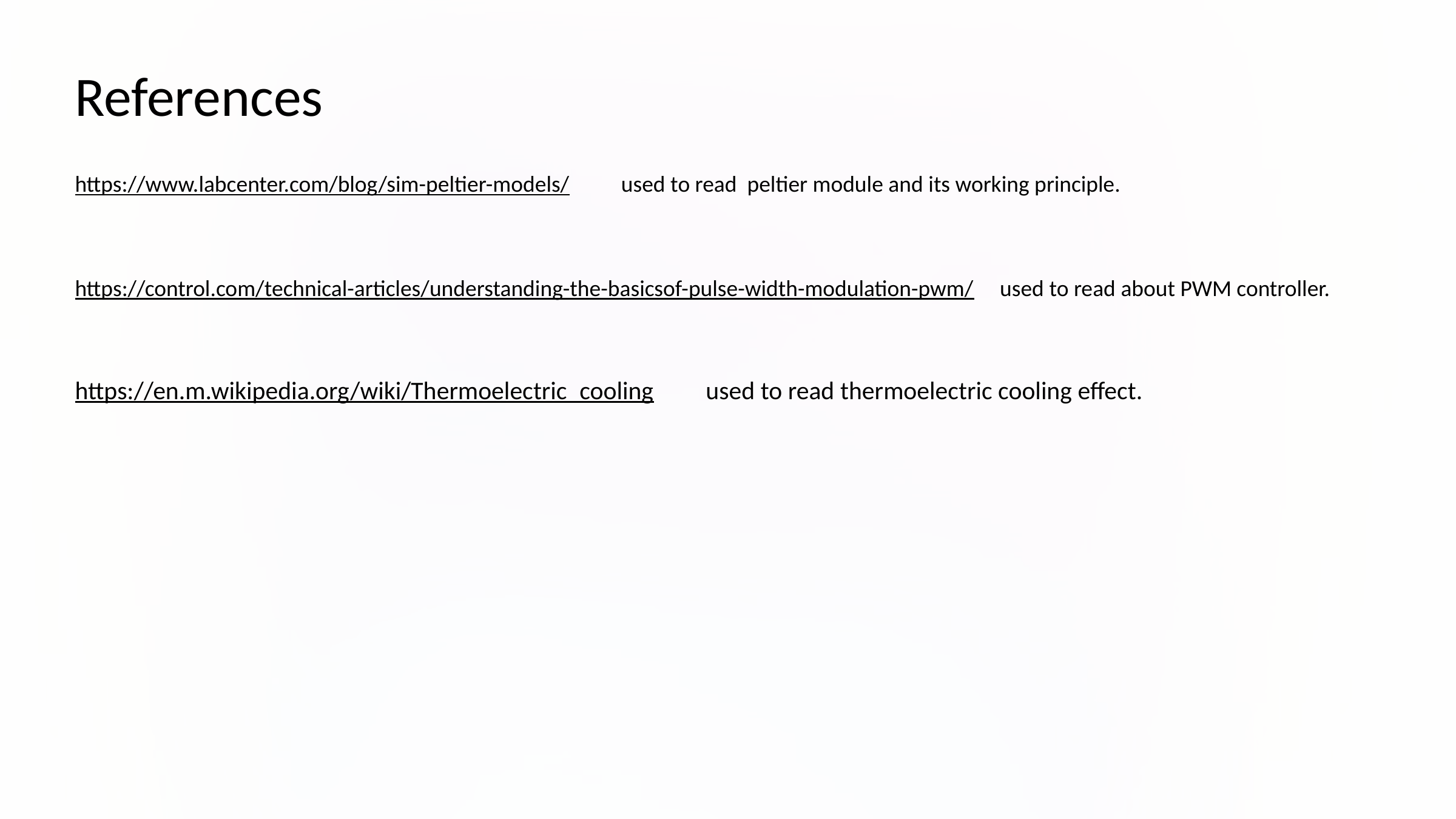

References
https://www.labcenter.com/blog/sim-peltier-models/          used to read  peltier module and its working principle.
https://control.com/technical-articles/understanding-the-basicsof-pulse-width-modulation-pwm/     used to read about PWM controller.
https://en.m.wikipedia.org/wiki/Thermoelectric_cooling         used to read thermoelectric cooling effect.